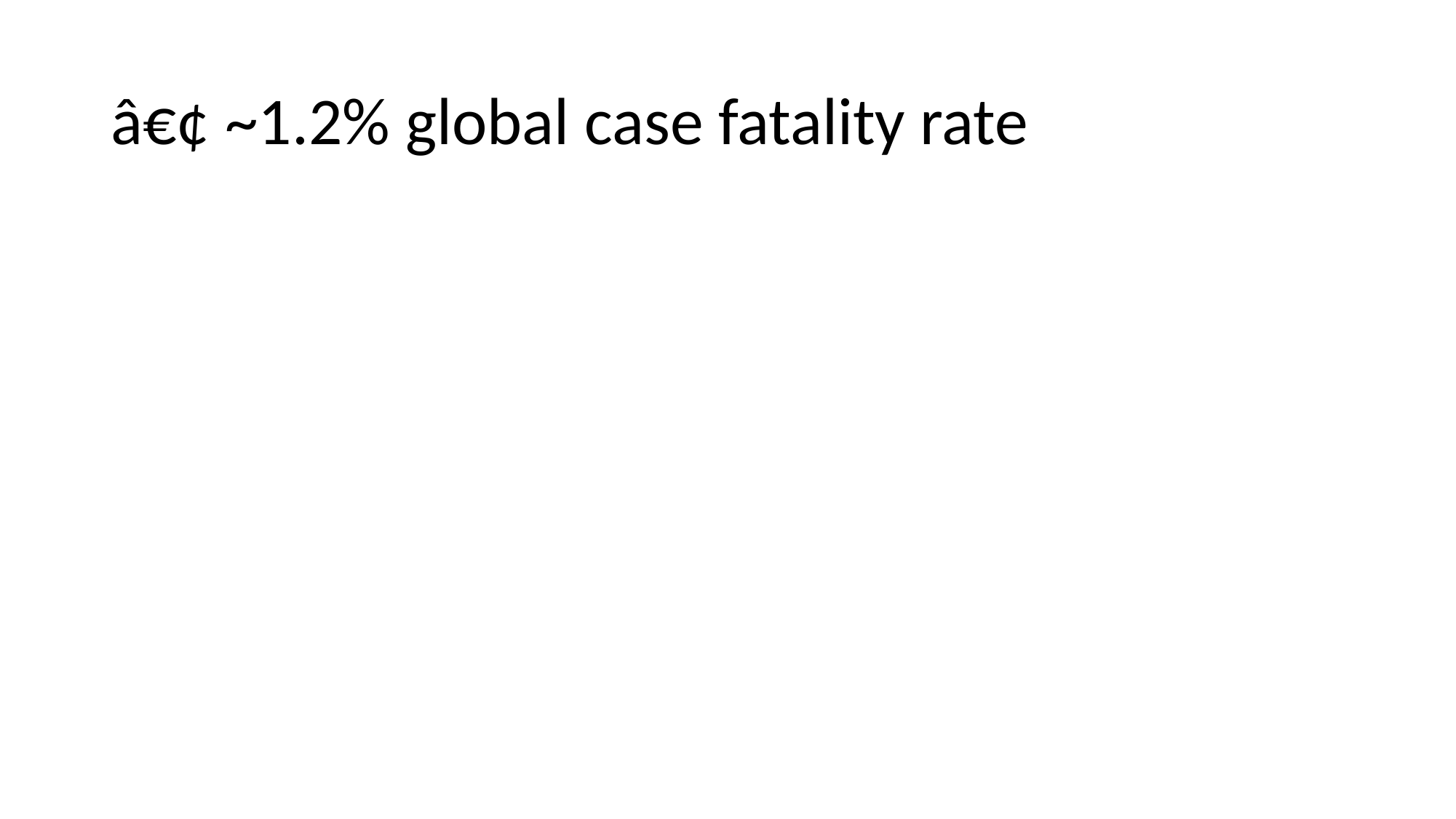

# â€¢ ~1.2% global case fatality rate